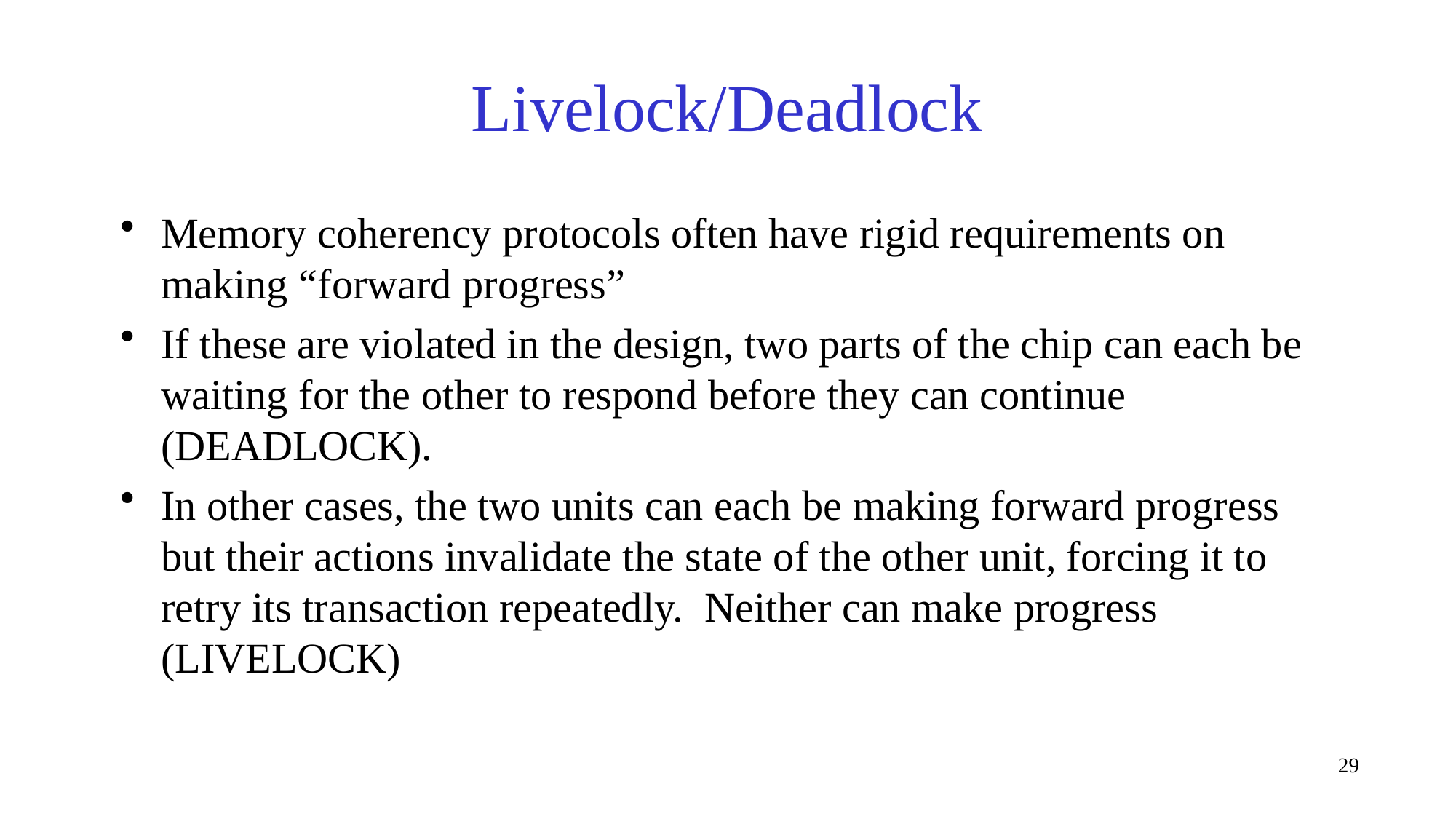

# Livelock/Deadlock
Memory coherency protocols often have rigid requirements on making “forward progress”
If these are violated in the design, two parts of the chip can each be waiting for the other to respond before they can continue (DEADLOCK).
In other cases, the two units can each be making forward progress but their actions invalidate the state of the other unit, forcing it to retry its transaction repeatedly.  Neither can make progress (LIVELOCK)